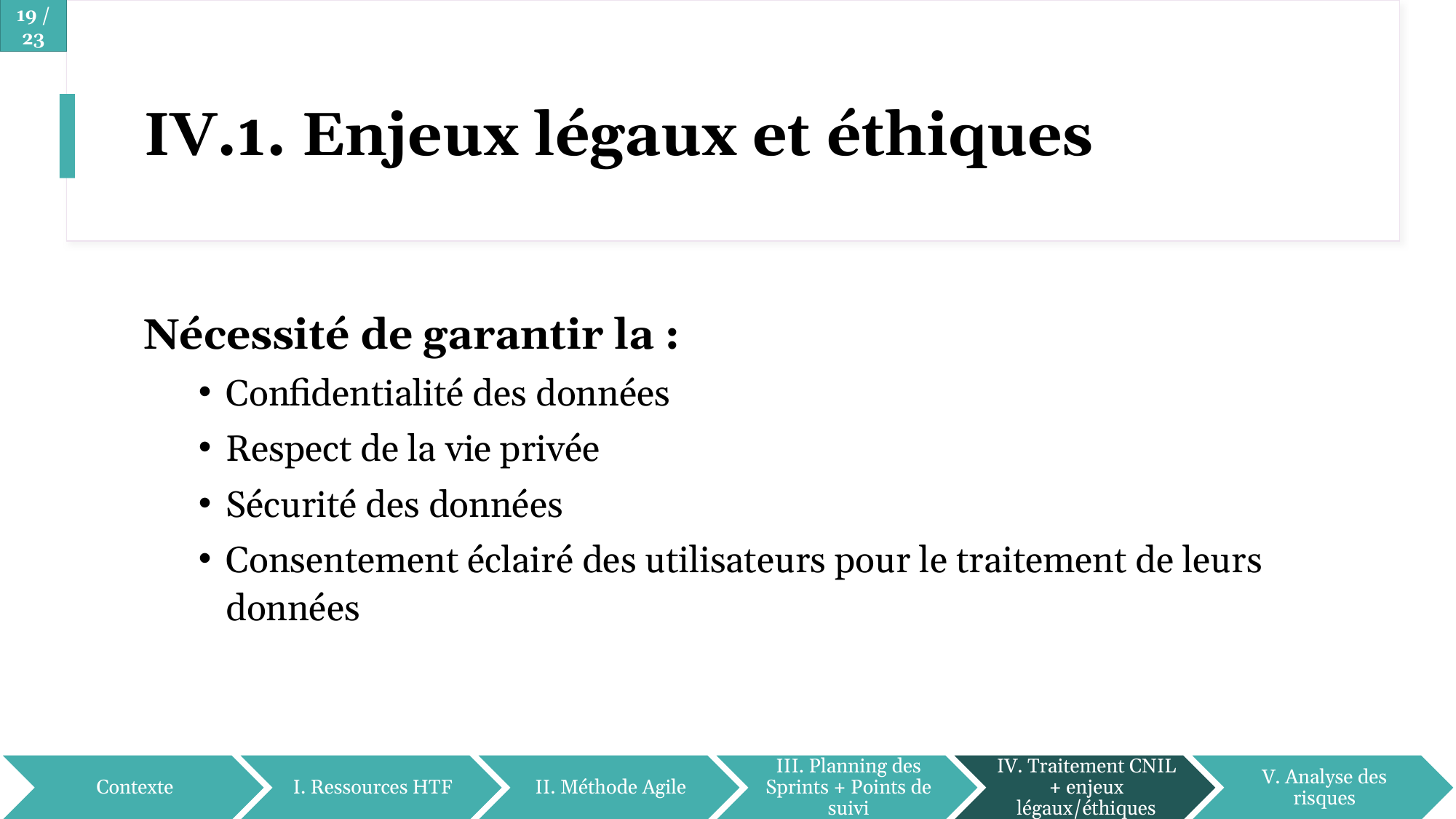

# IV.1. Enjeux légaux et éthiques
Nécessité de garantir la :
Confidentialité des données
Respect de la vie privée
Sécurité des données
Consentement éclairé des utilisateurs pour le traitement de leurs données
Contexte
I. Ressources HTF
II. Méthode Agile
III. Planning des Sprints + Points de suivi
IV. Traitement CNIL + enjeux légaux/éthiques
V. Analyse des risques